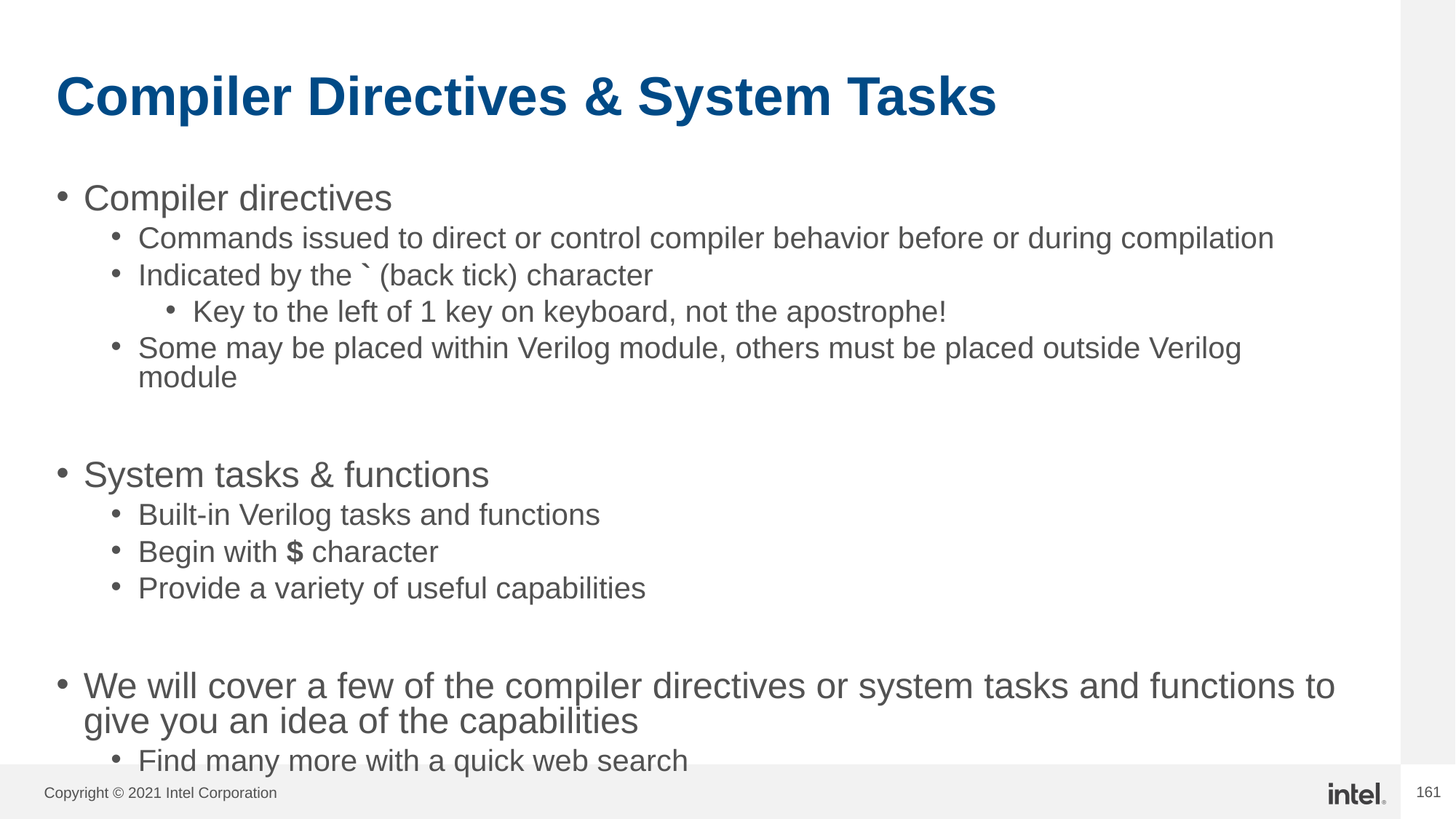

# Compiler Directives & System Tasks
Compiler directives
Commands issued to direct or control compiler behavior before or during compilation
Indicated by the ` (back tick) character
Key to the left of 1 key on keyboard, not the apostrophe!
Some may be placed within Verilog module, others must be placed outside Verilog module

System tasks & functions
Built-in Verilog tasks and functions
Begin with $ character
Provide a variety of useful capabilities

We will cover a few of the compiler directives or system tasks and functions to give you an idea of the capabilities
Find many more with a quick web search